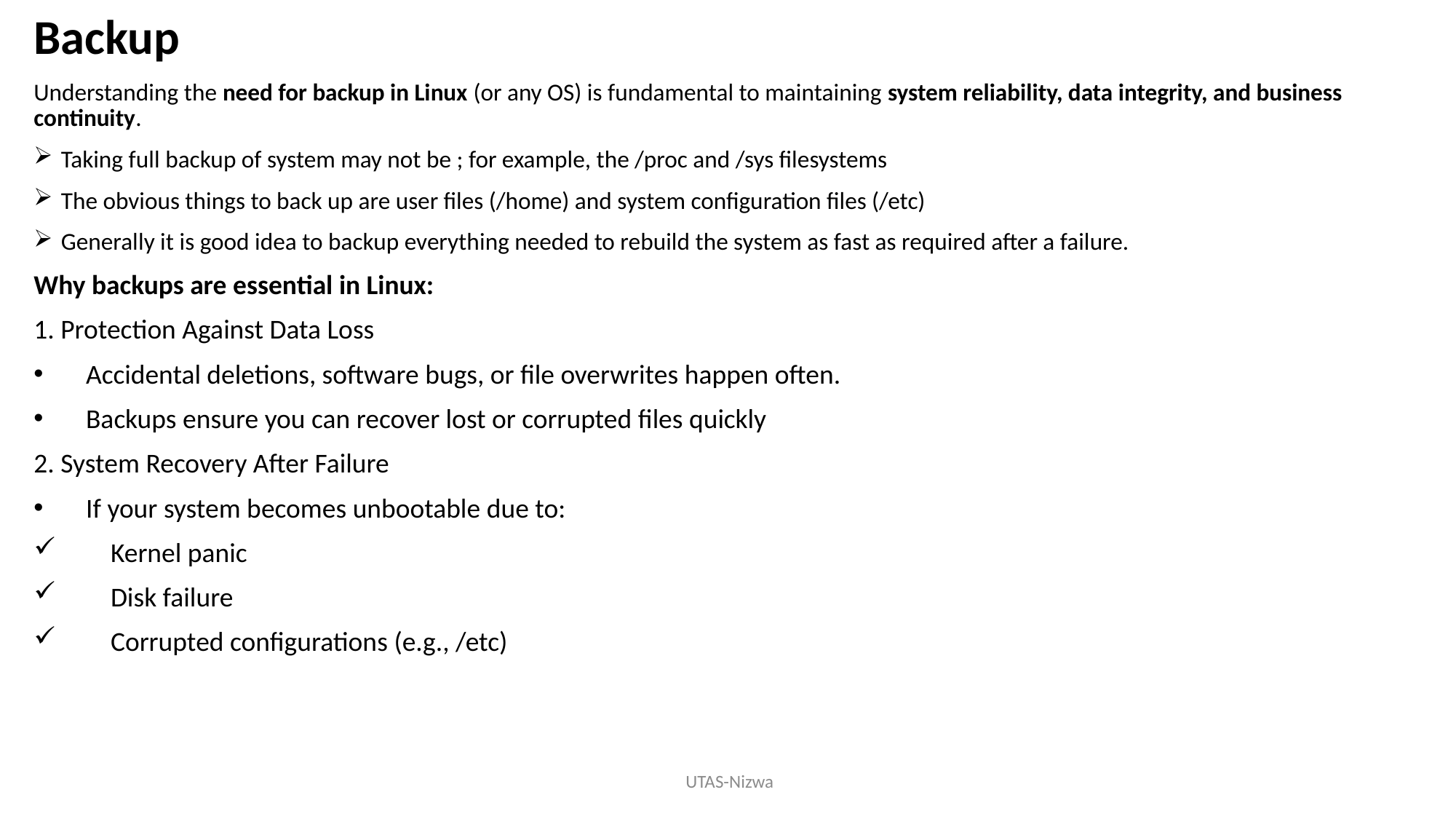

Backup
Understanding the need for backup in Linux (or any OS) is fundamental to maintaining system reliability, data integrity, and business continuity.
Taking full backup of system may not be ; for example, the /proc and /sys filesystems
The obvious things to back up are user files (/home) and system configuration files (/etc)
Generally it is good idea to backup everything needed to rebuild the system as fast as required after a failure.
Why backups are essential in Linux:
1. Protection Against Data Loss
    Accidental deletions, software bugs, or file overwrites happen often.
    Backups ensure you can recover lost or corrupted files quickly
2. System Recovery After Failure
    If your system becomes unbootable due to:
        Kernel panic
        Disk failure
        Corrupted configurations (e.g., /etc)
 UTAS-Nizwa